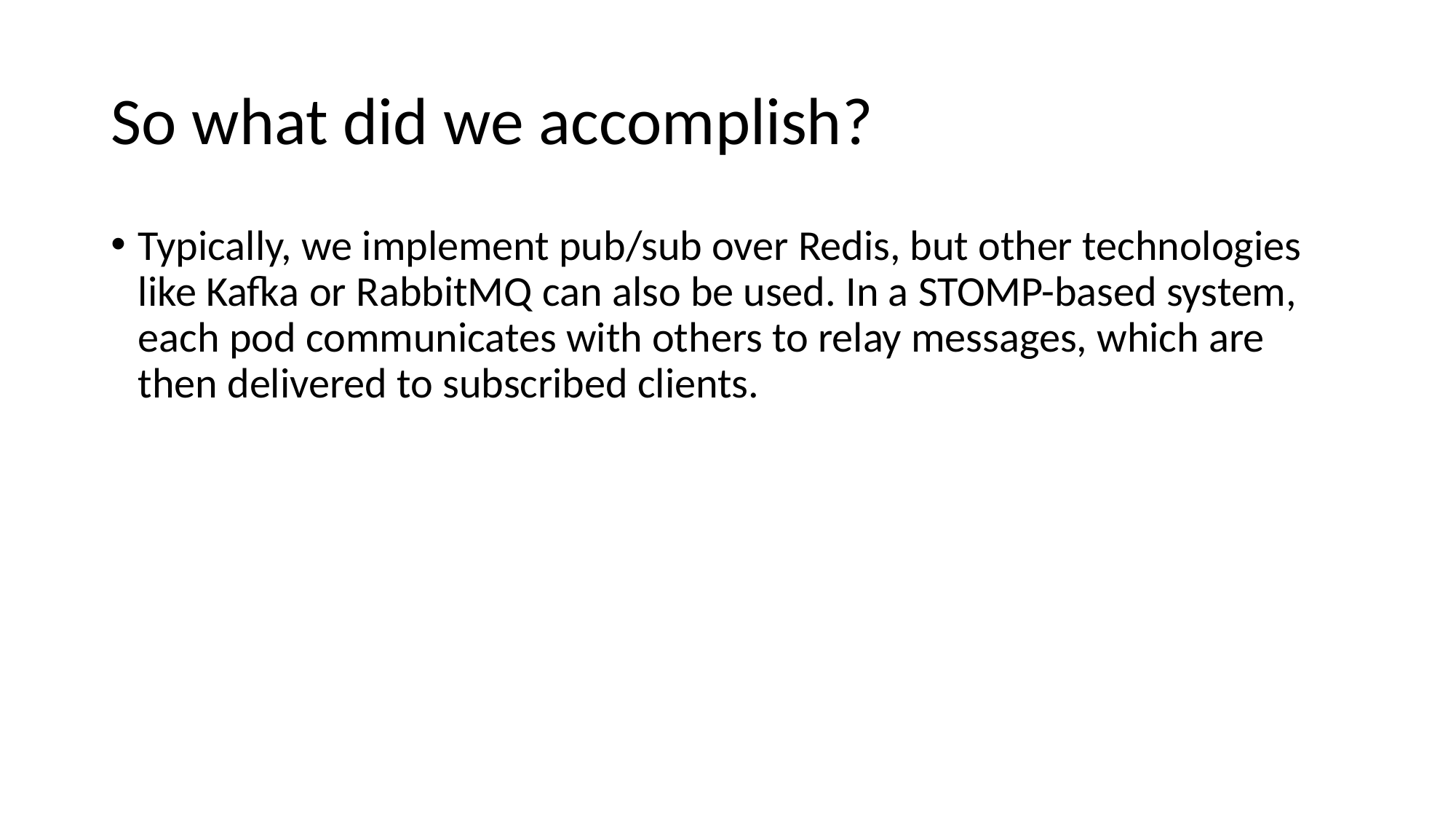

# So what did we accomplish?
Typically, we implement pub/sub over Redis, but other technologies like Kafka or RabbitMQ can also be used. In a STOMP-based system, each pod communicates with others to relay messages, which are then delivered to subscribed clients.